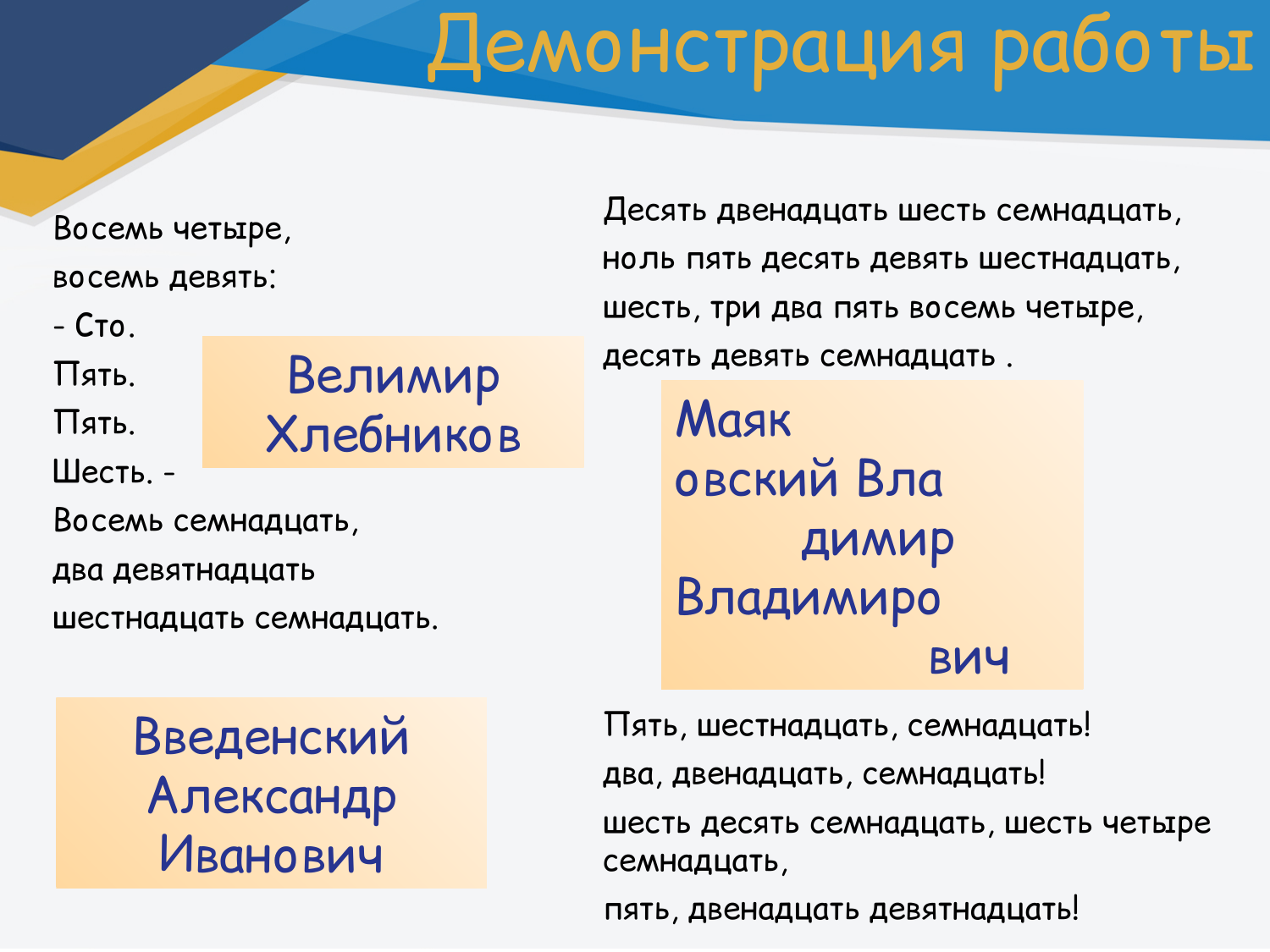

# Демонстрация работы
Десять двенадцать шесть семнадцать,
ноль пять десять девять шестнадцать,
шесть, три два пять восемь четыре,
десять девять семнадцать .
Восемь четыре,
восемь девять:
- Сто.
Пять.
Пять.
Шесть. -
Восемь семнадцать,
два девятнадцать
шестнадцать семнадцать.

Велимир Хлебников
Маяк
овский Вла
	димир Владимиро
		вич
Введенский
Александр
Иванович
Пять, шестнадцать, семнадцать!
два, двенадцать, семнадцать!
шесть десять семнадцать, шесть четыре семнадцать,
пять, двенадцать девятнадцать!